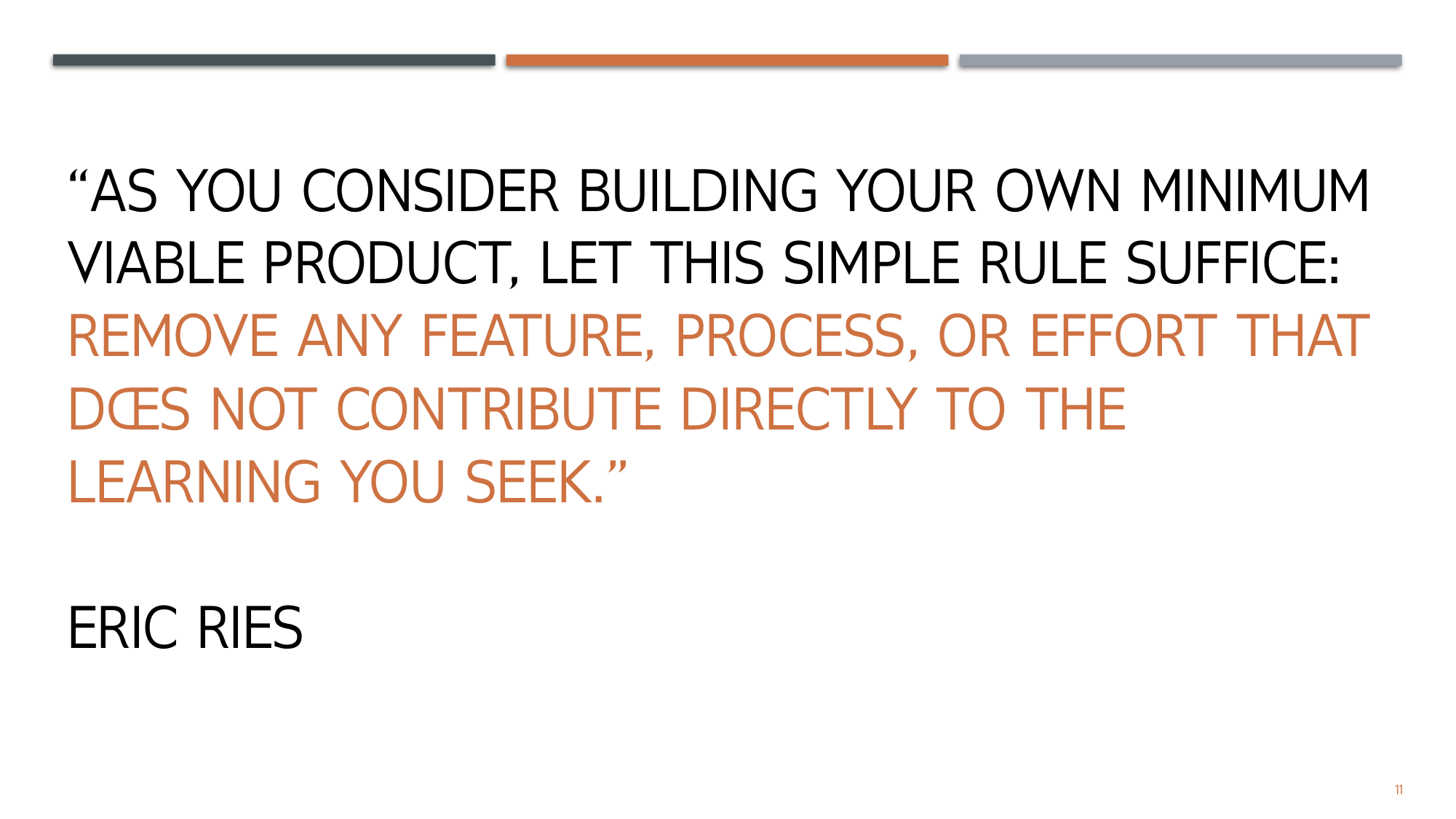

“As you consider building your own minimum viable product, let this simple rule suffice: remove any feature, process, or effort that does not contribute directly to the learning you seek.”

Eric Ries

11